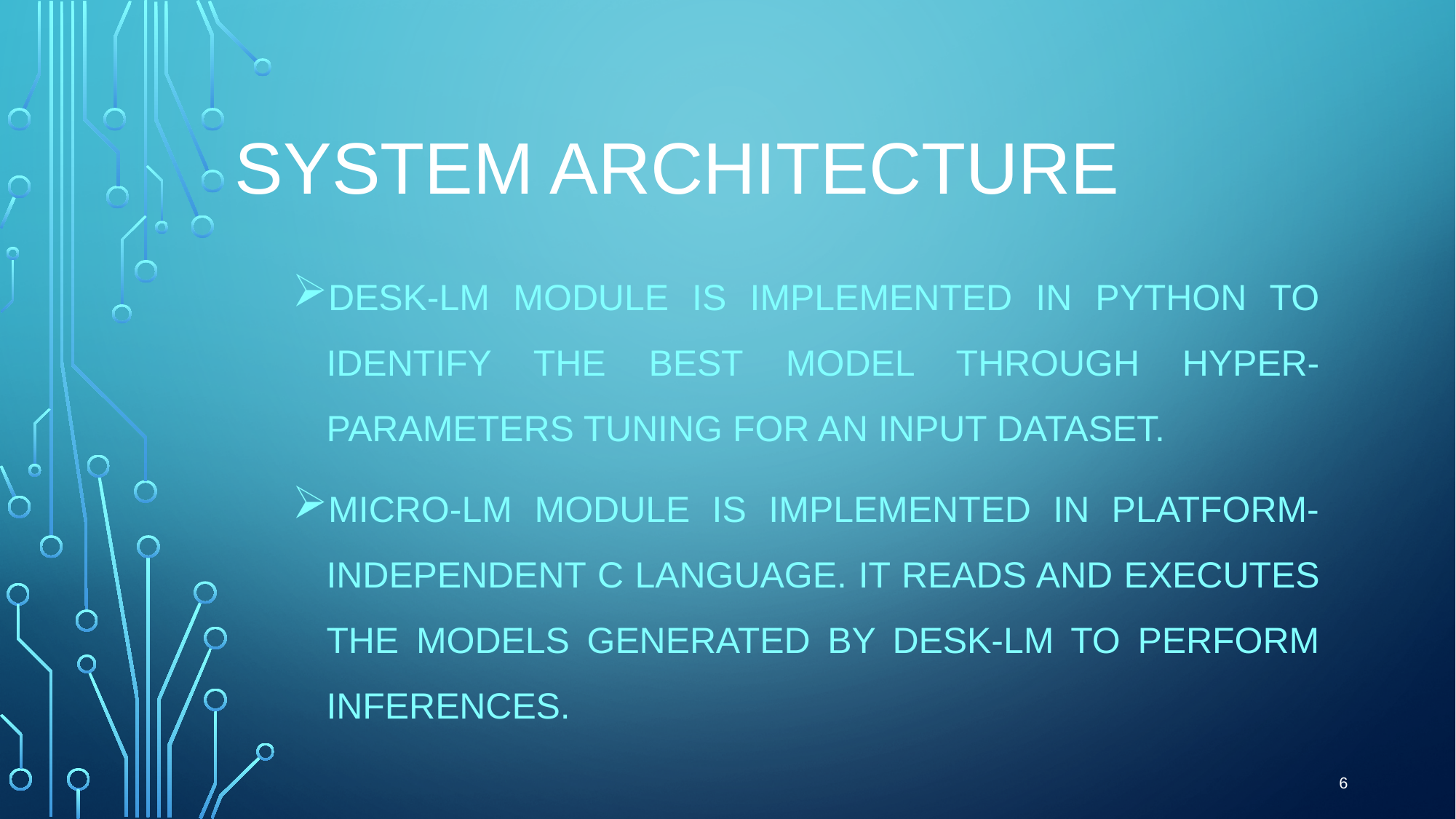

# System architecture
Desk-lm module is implemented in python to identify the best model through hyper-parameters tuning for an input dataset.
Micro-lm module is implemented in platform-independent c language. It reads and executes the models generated by desk-lm to perform inferences.
6